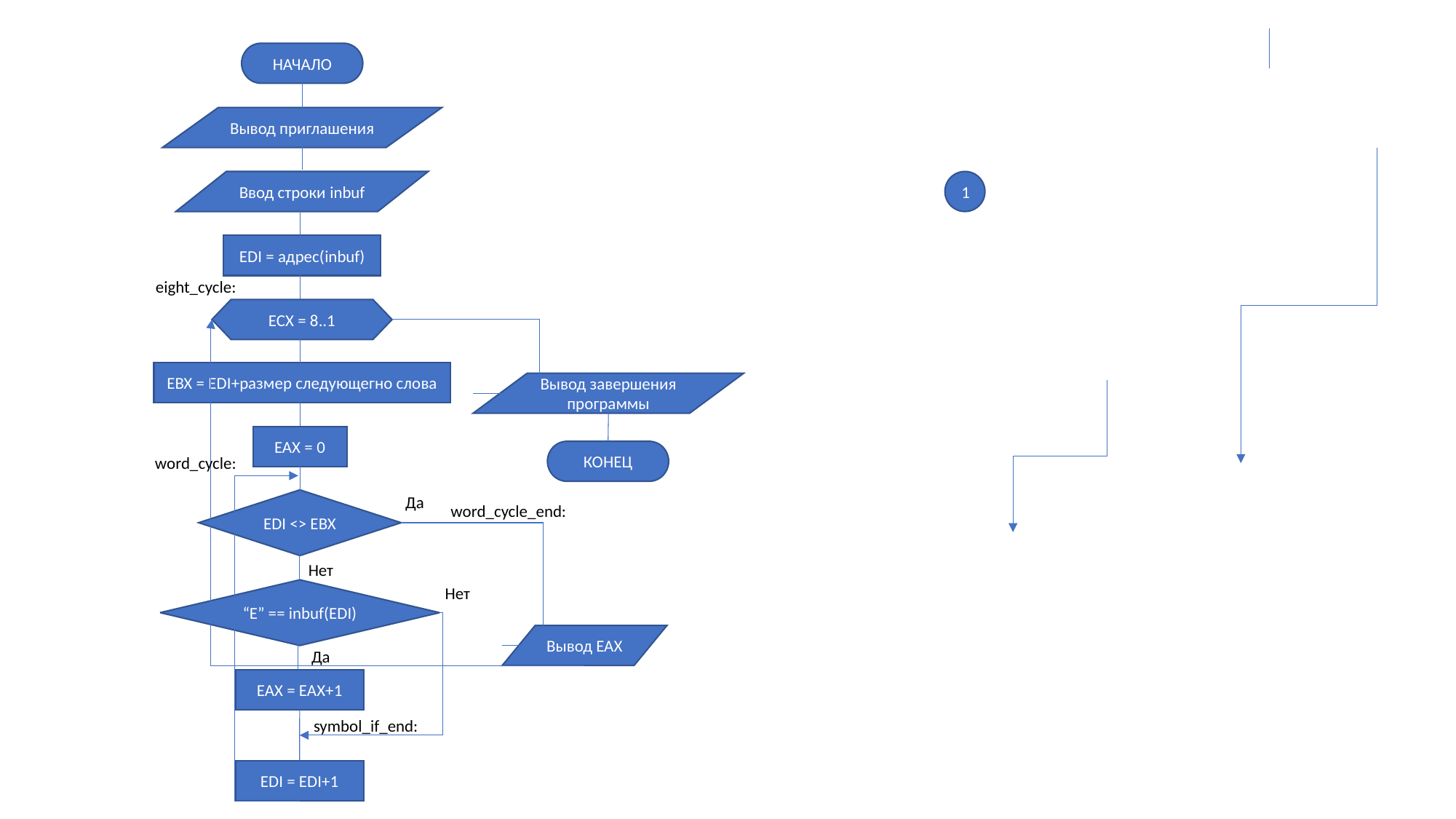

НАЧАЛО
Вывод приглашения
Ввод строки inbuf
1
EDI = адрес(inbuf)
eight_cycle:
ECX = 8..1
EBX = EDI+размер следующегно слова
Вывод завершения программы
EAX = 0
КОНЕЦ
word_cycle:
EDI <> EBX
Да
word_cycle_end:
Нет
“E” == inbuf(EDI)
Нет
Вывод EAX
Да
EAX = EAX+1
symbol_if_end:
EDI = EDI+1